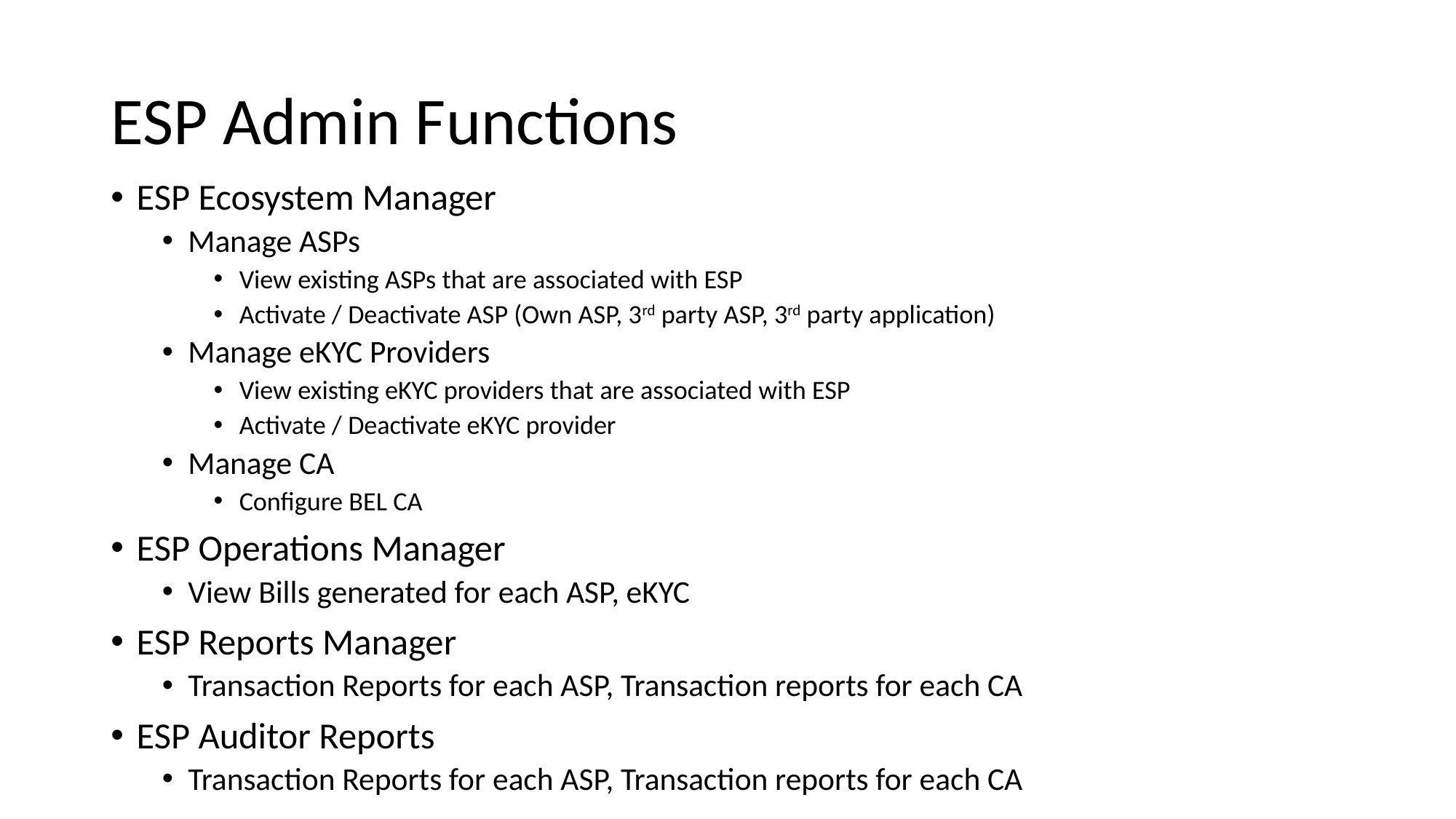

# ESP Admin Functions
ESP Ecosystem Manager
Manage ASPs
View existing ASPs that are associated with ESP
Activate / Deactivate ASP (Own ASP, 3rd party ASP, 3rd party application)
Manage eKYC Providers
View existing eKYC providers that are associated with ESP
Activate / Deactivate eKYC provider
Manage CA
Configure BEL CA
ESP Operations Manager
View Bills generated for each ASP, eKYC
ESP Reports Manager
Transaction Reports for each ASP, Transaction reports for each CA
ESP Auditor Reports
Transaction Reports for each ASP, Transaction reports for each CA